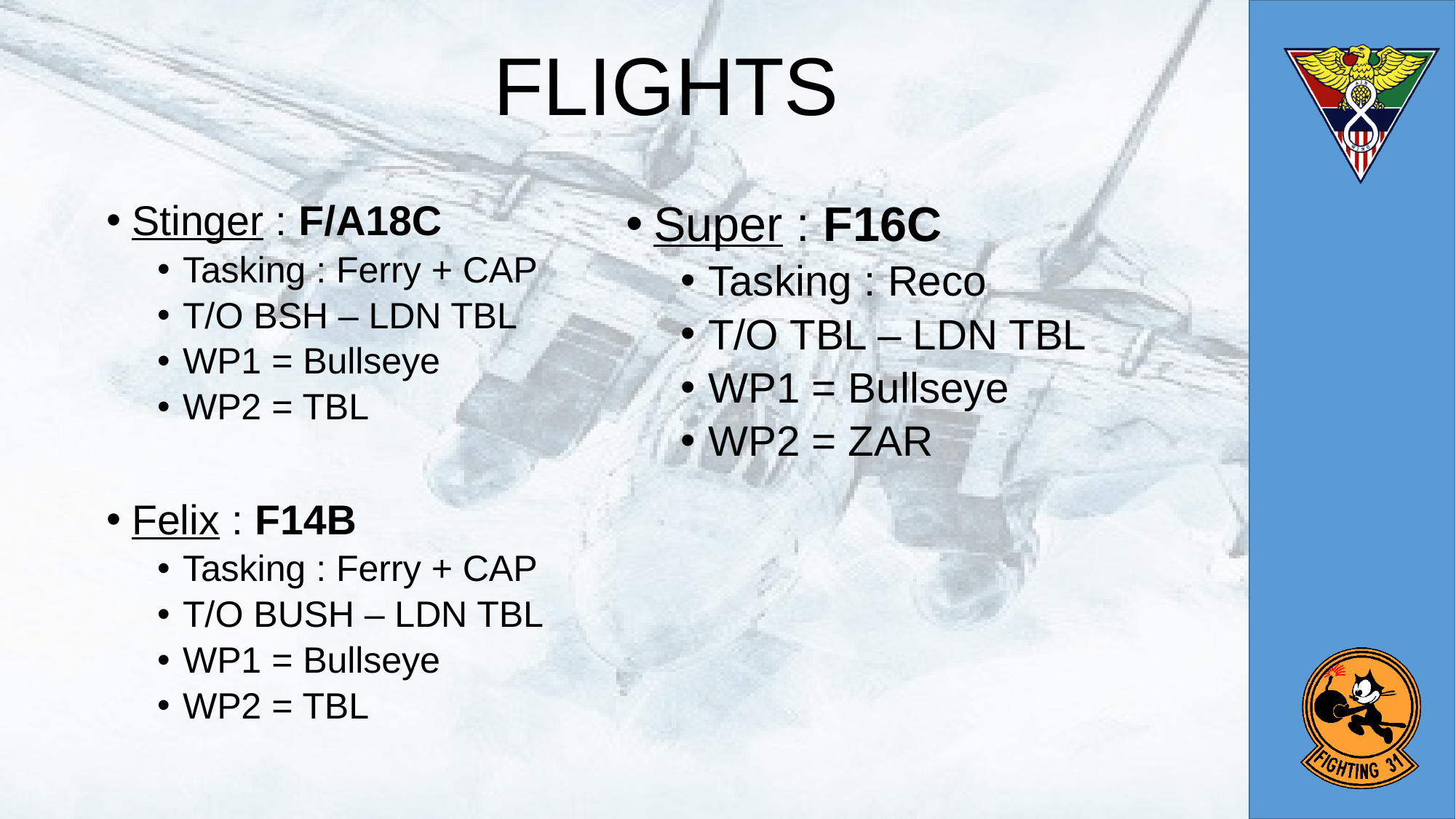

# FLIGHTS
Super : F16C
Tasking : Reco
T/O TBL – LDN TBL
WP1 = Bullseye
WP2 = ZAR

Stinger : F/A18C
Tasking : Ferry + CAP
T/O BSH – LDN TBL
WP1 = Bullseye
WP2 = TBL

Felix : F14B
Tasking : Ferry + CAP
T/O BUSH – LDN TBL
WP1 = Bullseye
WP2 = TBL